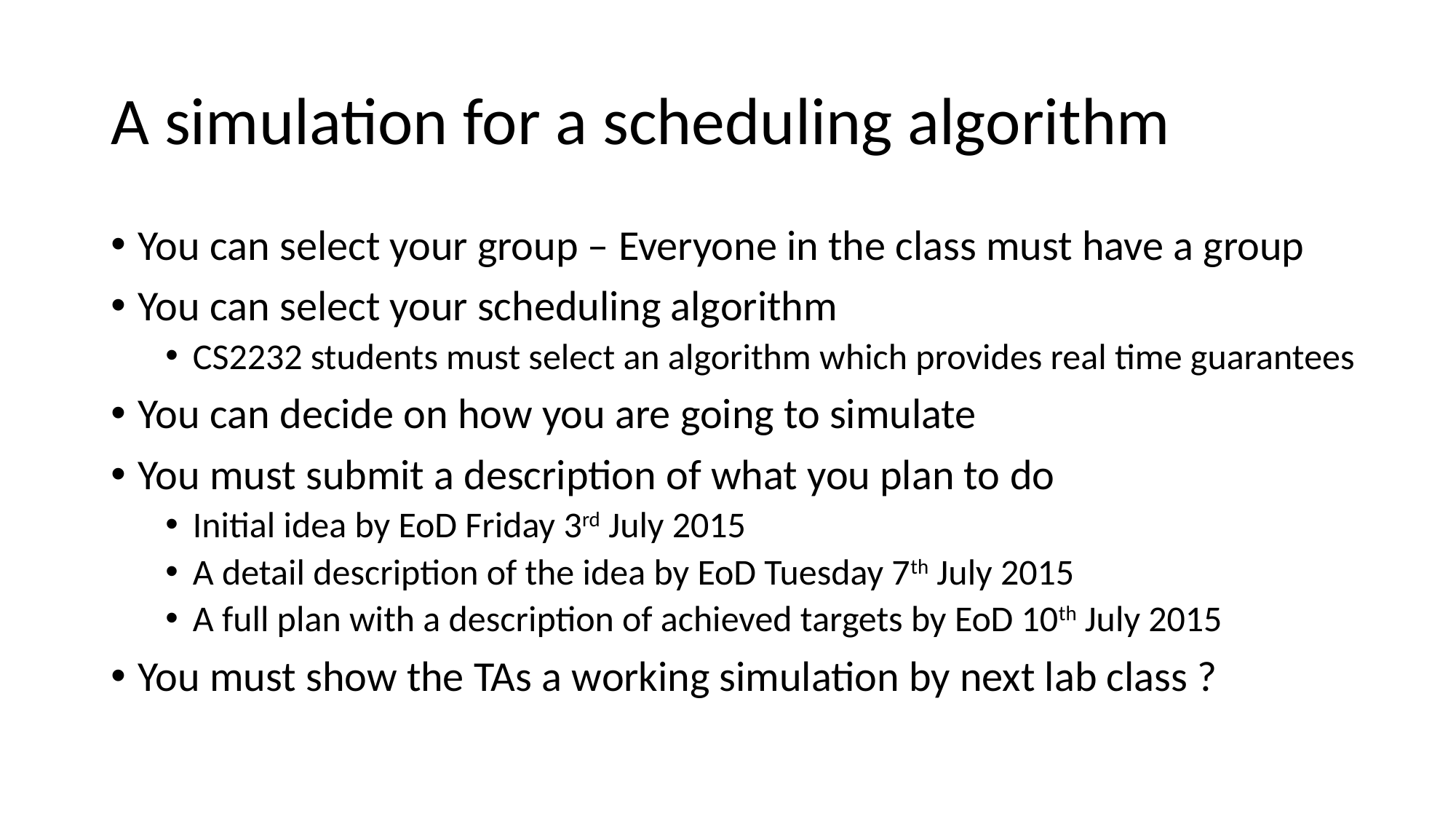

# A simulation for a scheduling algorithm
You can select your group – Everyone in the class must have a group
You can select your scheduling algorithm
CS2232 students must select an algorithm which provides real time guarantees
You can decide on how you are going to simulate
You must submit a description of what you plan to do
Initial idea by EoD Friday 3rd July 2015
A detail description of the idea by EoD Tuesday 7th July 2015
A full plan with a description of achieved targets by EoD 10th July 2015
You must show the TAs a working simulation by next lab class ?